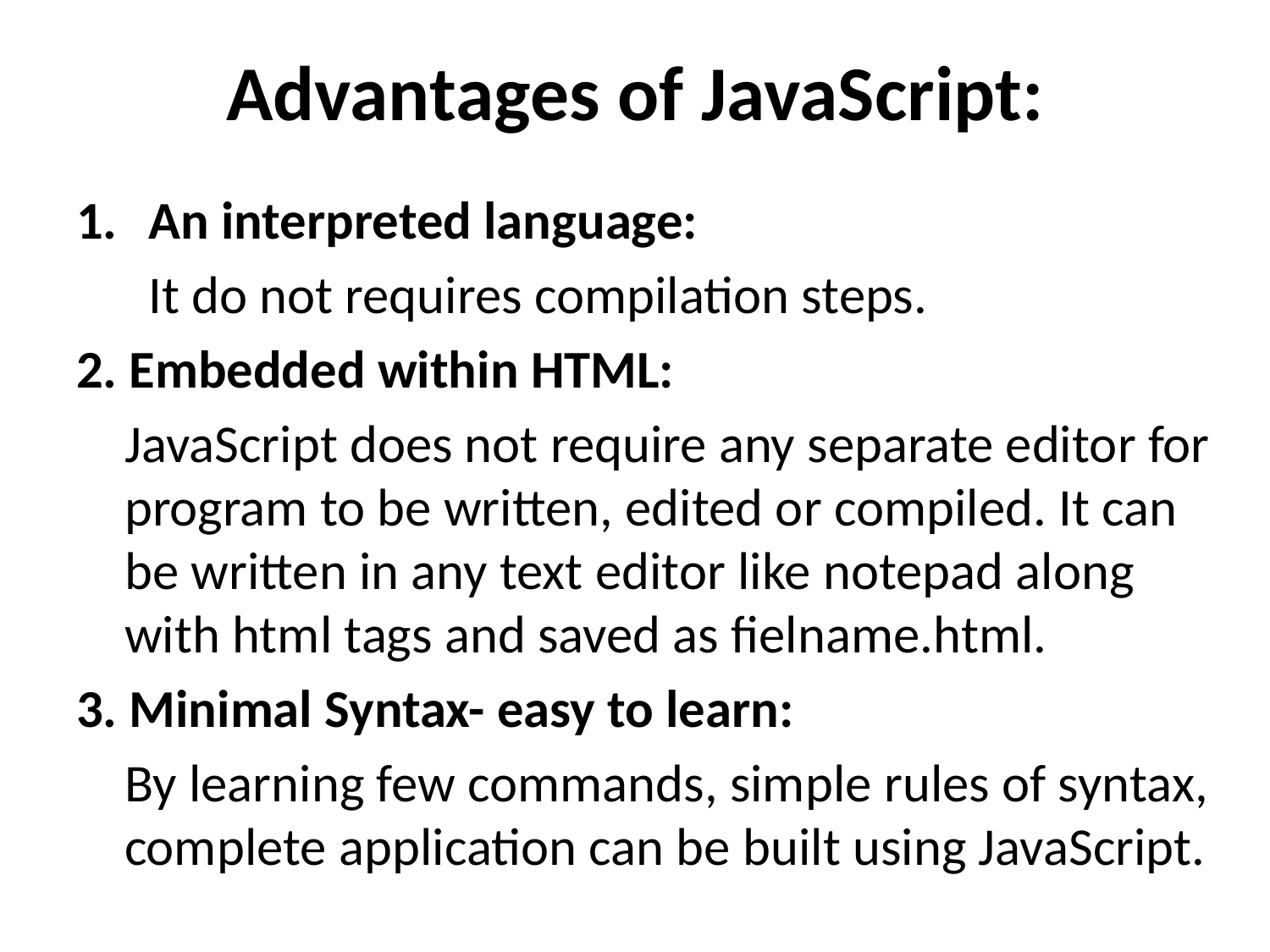

# Advantages of JavaScript:
An interpreted language:
	It do not requires compilation steps.
2. Embedded within HTML:
	JavaScript does not require any separate editor for program to be written, edited or compiled. It can be written in any text editor like notepad along with html tags and saved as fielname.html.
3. Minimal Syntax- easy to learn:
	By learning few commands, simple rules of syntax, complete application can be built using JavaScript.